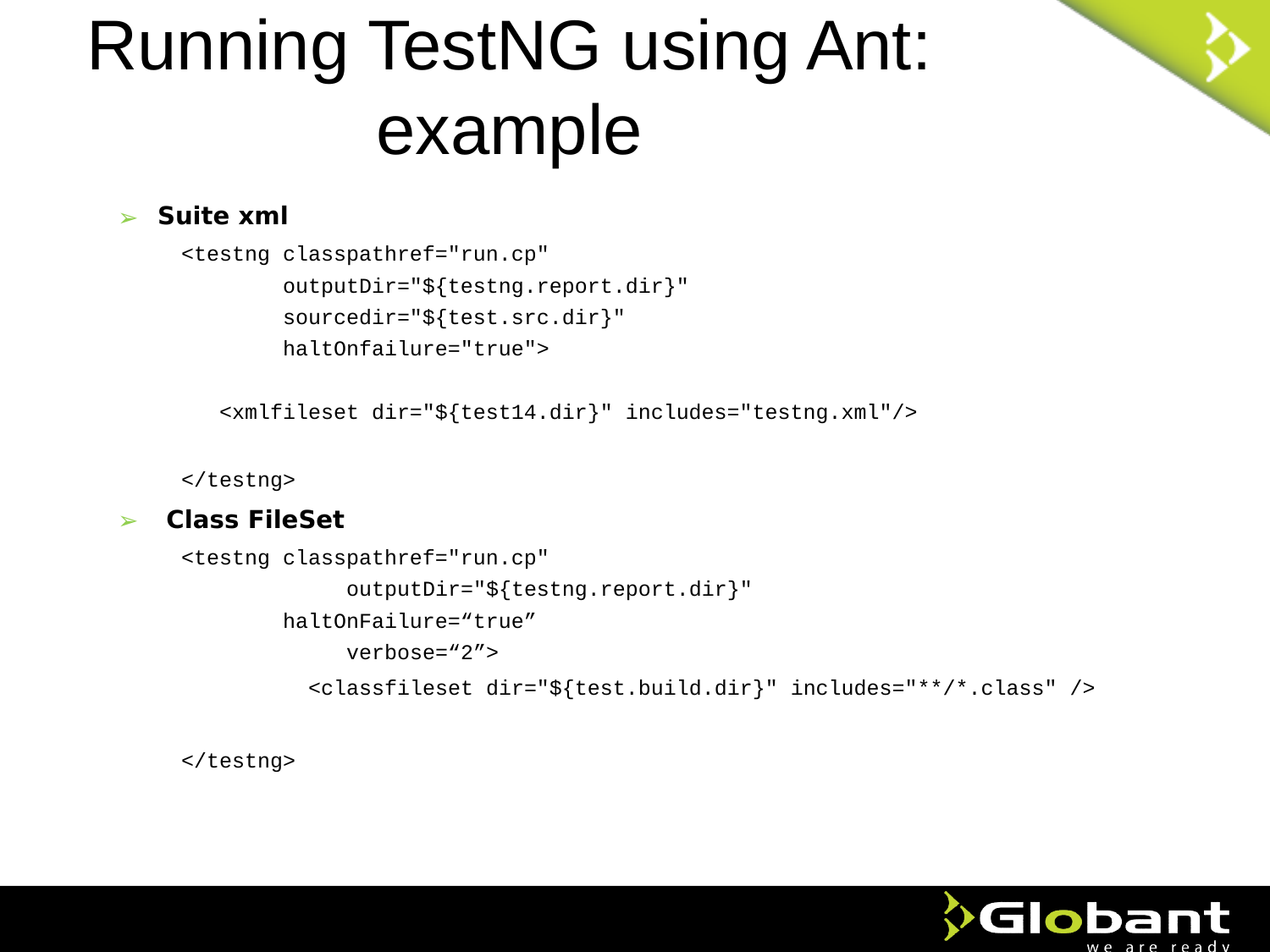

# Running TestNG using Ant: example
Suite xml
<testng classpathref="run.cp"
        outputDir="${testng.report.dir}"
        sourcedir="${test.src.dir}"
        haltOnfailure="true">
 
   <xmlfileset dir="${test14.dir}" includes="testng.xml"/>
</testng>
 Class FileSet
<testng classpathref="run.cp"
	   outputDir="${testng.report.dir}"
        haltOnFailure=“true”
	   verbose=“2”>
	<classfileset dir="${test.build.dir}" includes="**/*.class" />
</testng>